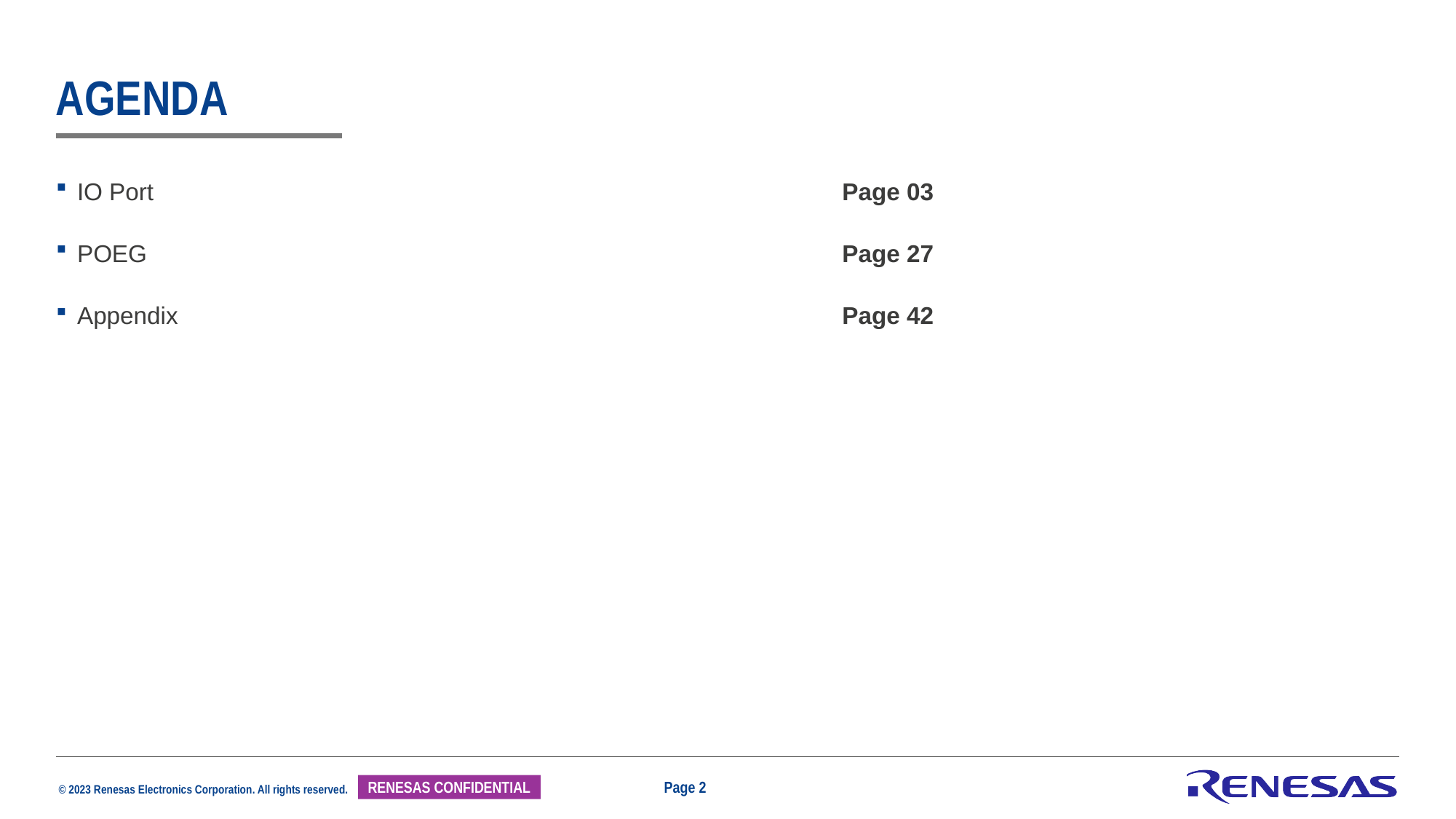

# Agenda
IO Port	Page 03
POEG	Page 27
Appendix	Page 42